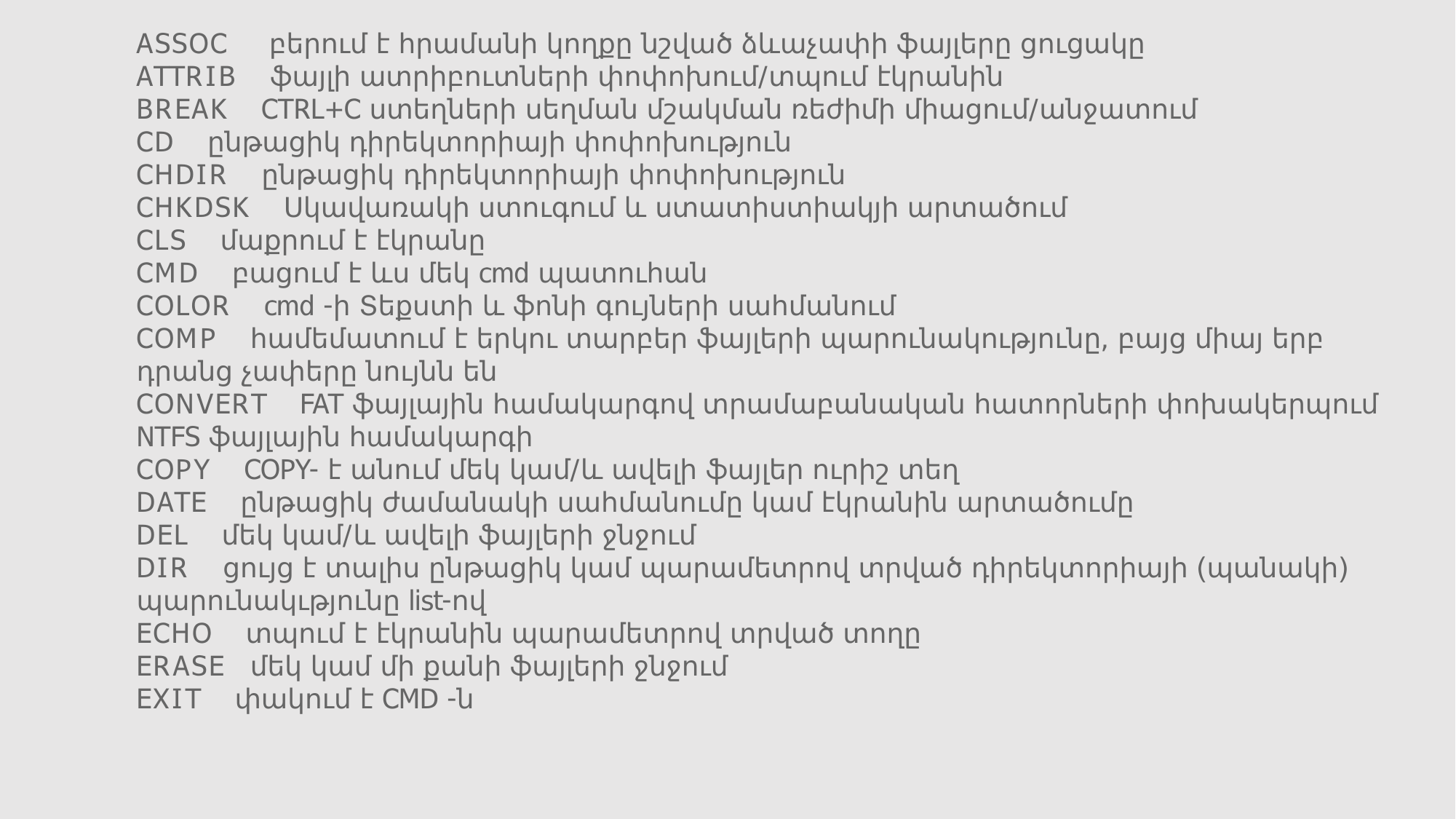

ASSOC     բերում է հրամանի կողքը նշված ձևաչափի ֆայլերը ցուցակը
ATTRIB    ֆայլի ատրիբուտների փոփոխում/տպում էկրանին
BREAK    CTRL+C ստեղների սեղման մշակման ռեժիմի միացում/անջատում
CD    ընթացիկ դիրեկտորիայի փոփոխություն
CHDIR    ընթացիկ դիրեկտորիայի փոփոխություն
CHKDSK    Սկավառակի ստուգում և ստատիստիակյի արտածում
CLS    մաքրում է էկրանը
CMD    բացում է ևս մեկ cmd պատուհան
COLOR    cmd -ի Տեքստի և ֆոնի գույների սահմանում
COMP    համեմատում է երկու տարբեր ֆայլերի պարունակությունը, բայց միայ երբ դրանց չափերը նույնն են
CONVERT    FAT ֆայլային համակարգով տրամաբանական հատորների փոխակերպում NTFS ֆայլային համակարգի
COPY    COPY- է անում մեկ կամ/և ավելի ֆայլեր ուրիշ տեղ
DATE    ընթացիկ ժամանակի սահմանումը կամ էկրանին արտածումը
DEL    մեկ կամ/և ավելի ֆայլերի ջնջում
DIR    ցույց է տալիս ընթացիկ կամ պարամետրով տրված դիրեկտորիայի (պանակի) պարունակւթյունը list-ով
ECHO    տպում է էկրանին պարամետրով տրված տողը
ERASE   մեկ կամ մի քանի ֆայլերի ջնջում
EXIT    փակում է CMD -ն